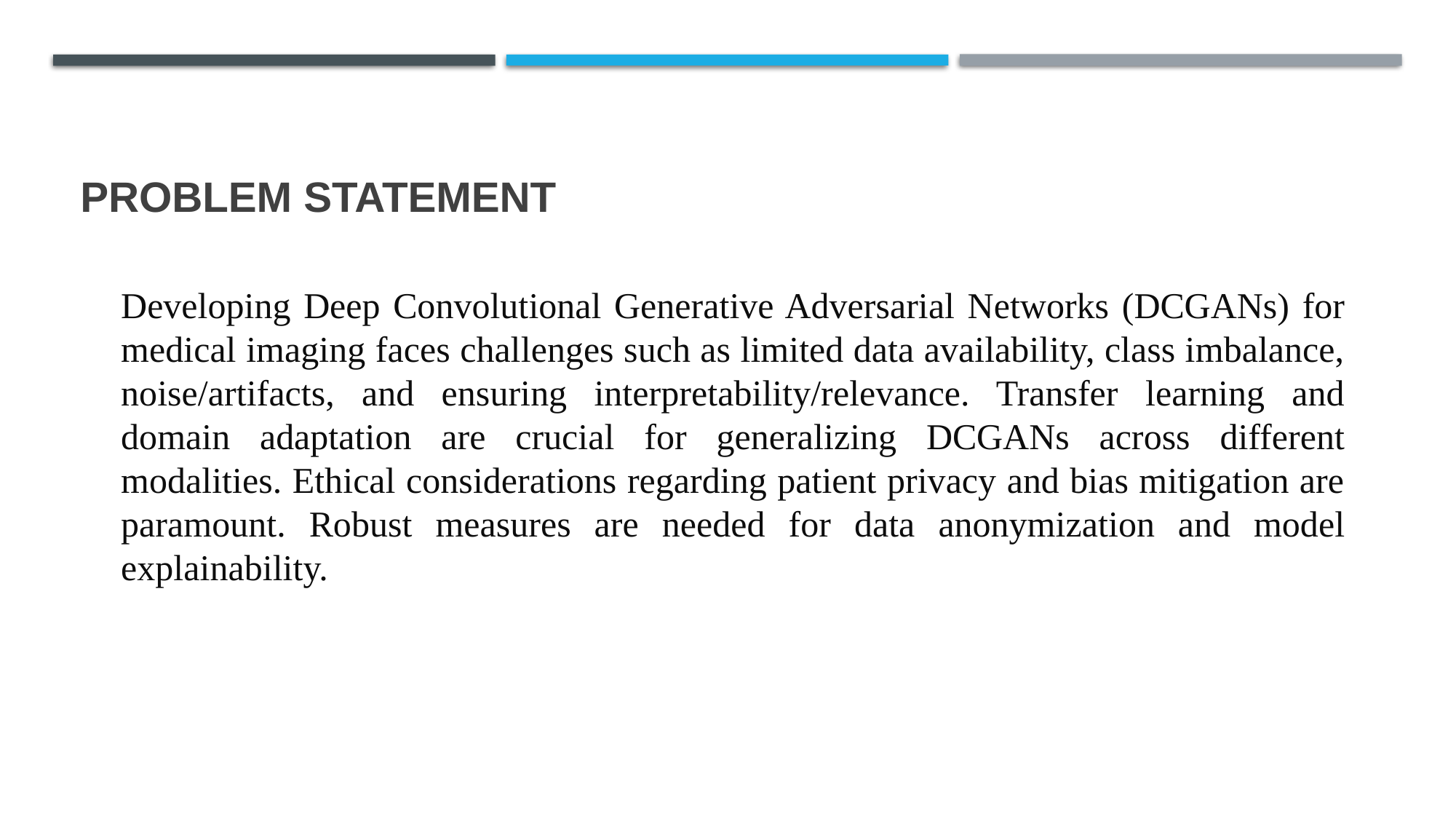

# Problem statement
Developing Deep Convolutional Generative Adversarial Networks (DCGANs) for medical imaging faces challenges such as limited data availability, class imbalance, noise/artifacts, and ensuring interpretability/relevance. Transfer learning and domain adaptation are crucial for generalizing DCGANs across different modalities. Ethical considerations regarding patient privacy and bias mitigation are paramount. Robust measures are needed for data anonymization and model explainability.